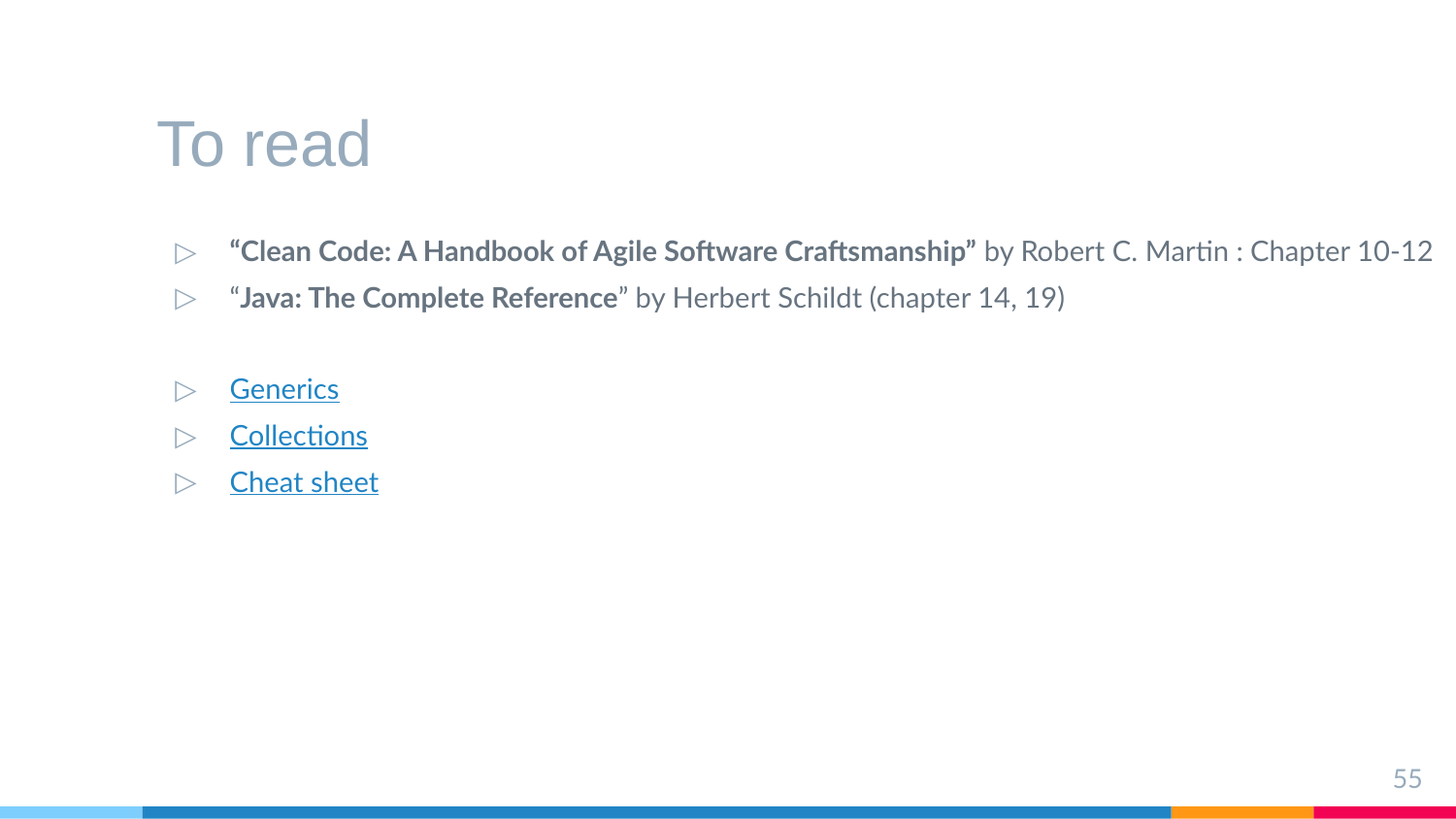

# To read
“Clean Code: A Handbook of Agile Software Craftsmanship” by Robert C. Martin : Chapter 10-12
“Java: The Complete Reference” by Herbert Schildt (chapter 14, 19)

Generics
Collections
Cheat sheet

55